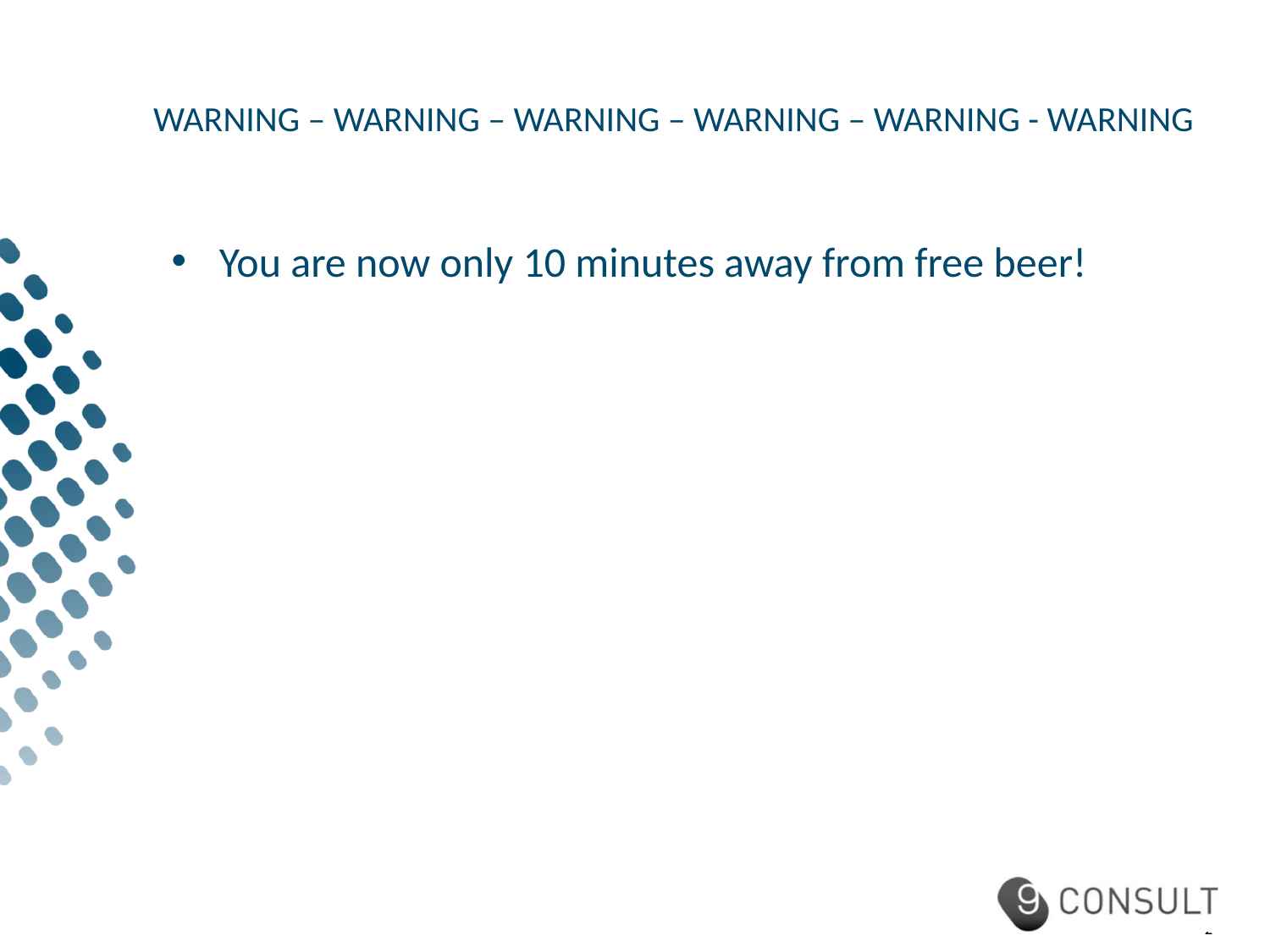

# WARNING – WARNING – WARNING – WARNING – WARNING - WARNING
You are now only 10 minutes away from free beer!